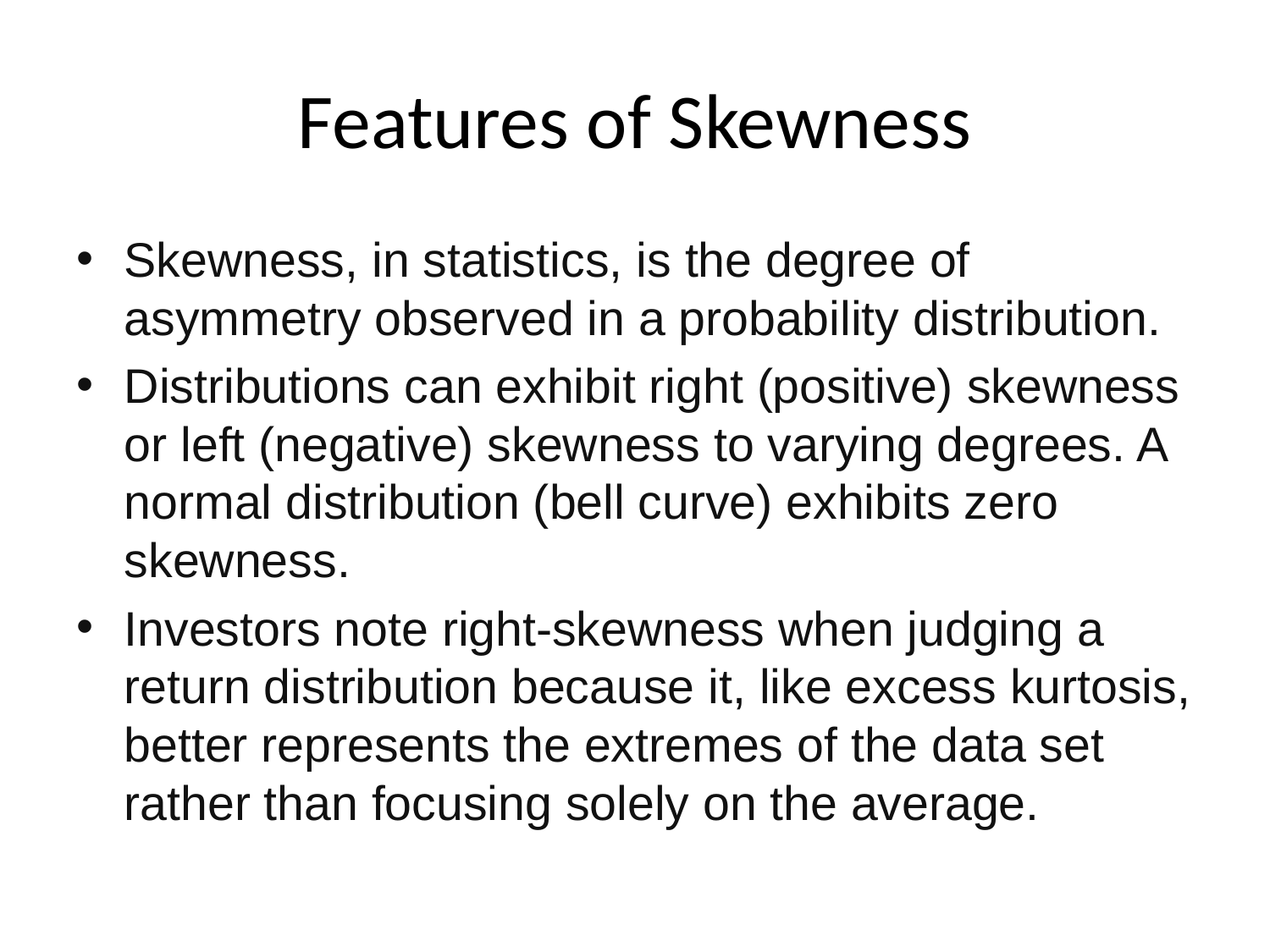

# Features of Skewness
Skewness, in statistics, is the degree of asymmetry observed in a probability distribution.
Distributions can exhibit right (positive) skewness or left (negative) skewness to varying degrees. A normal distribution (bell curve) exhibits zero skewness.
Investors note right-skewness when judging a return distribution because it, like excess kurtosis, better represents the extremes of the data set rather than focusing solely on the average.